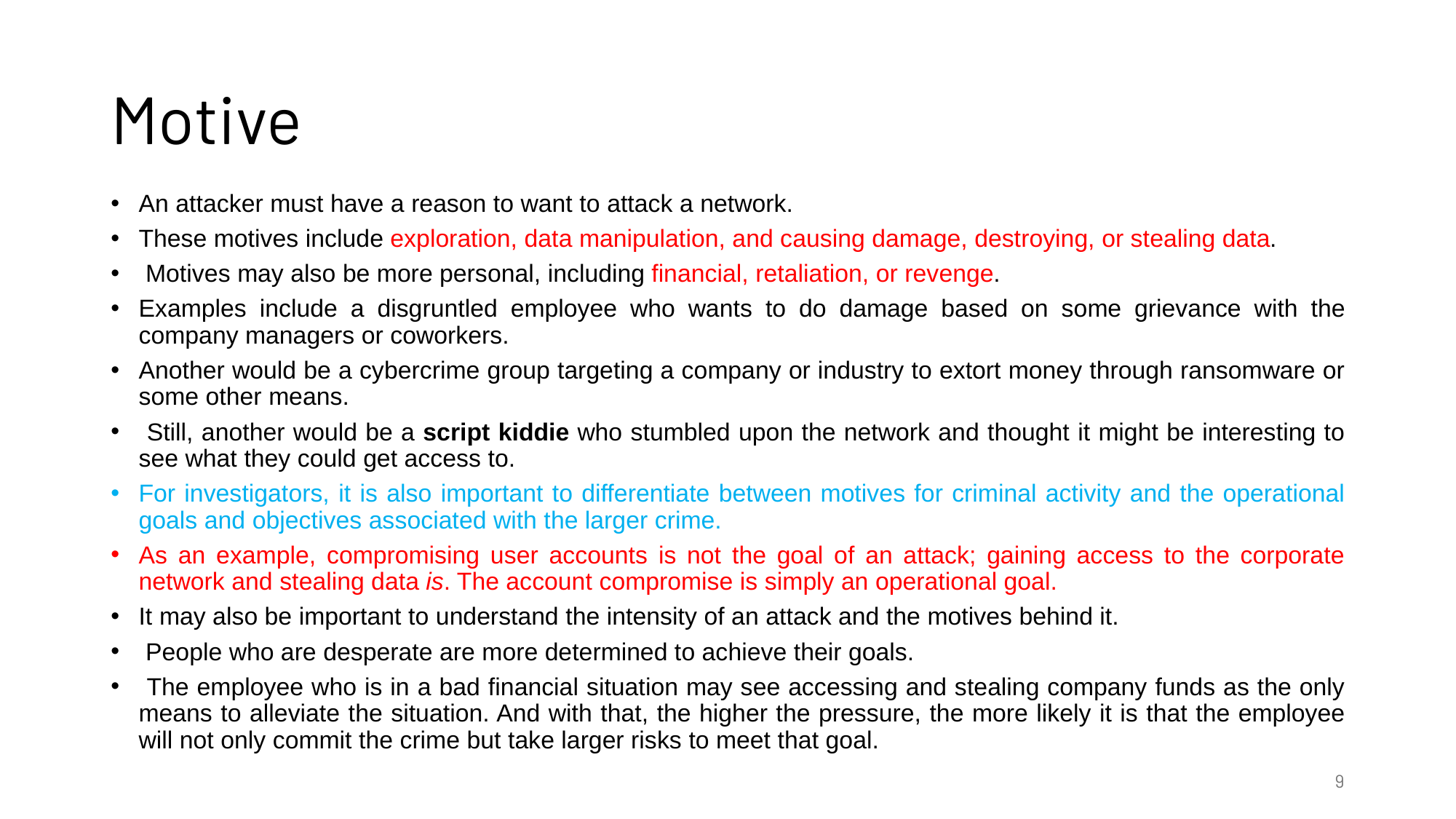

# Motive
An attacker must have a reason to want to attack a network.
These motives include exploration, data manipulation, and causing damage, destroying, or stealing data.
 Motives may also be more personal, including financial, retaliation, or revenge.
Examples include a disgruntled employee who wants to do damage based on some grievance with the company managers or coworkers.
Another would be a cybercrime group targeting a company or industry to extort money through ransomware or some other means.
 Still, another would be a script kiddie who stumbled upon the network and thought it might be interesting to see what they could get access to.
For investigators, it is also important to differentiate between motives for criminal activity and the operational goals and objectives associated with the larger crime.
As an example, compromising user accounts is not the goal of an attack; gaining access to the corporate network and stealing data is. The account compromise is simply an operational goal.
It may also be important to understand the intensity of an attack and the motives behind it.
 People who are desperate are more determined to achieve their goals.
 The employee who is in a bad financial situation may see accessing and stealing company funds as the only means to alleviate the situation. And with that, the higher the pressure, the more likely it is that the employee will not only commit the crime but take larger risks to meet that goal.

9